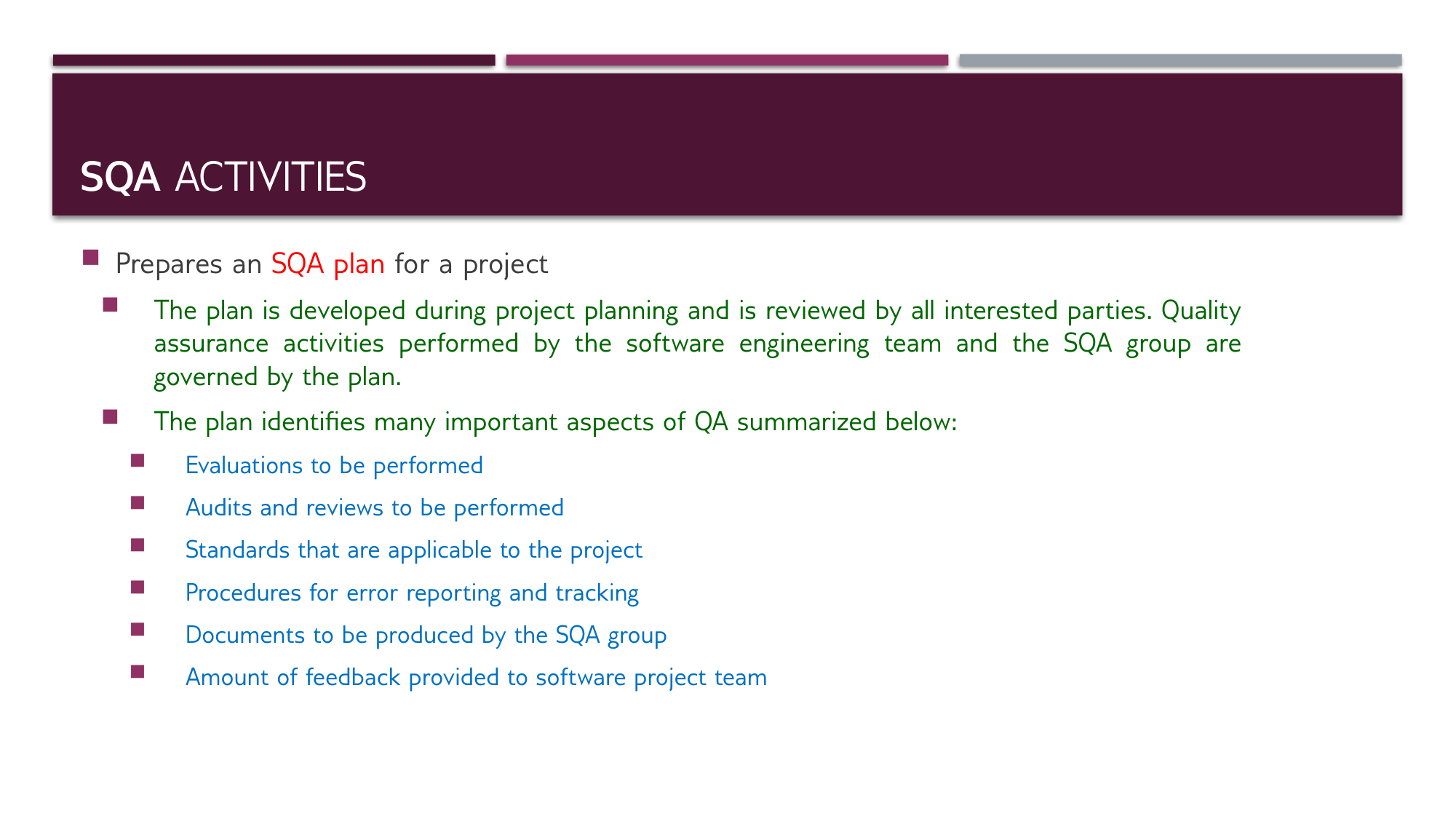

# SQA Activities
Prepares an SQA plan for a project
The plan is developed during project planning and is reviewed by all interested parties. Quality assurance activities performed by the software engineering team and the SQA group are governed by the plan.
The plan identifies many important aspects of QA summarized below:
Evaluations to be performed
Audits and reviews to be performed
Standards that are applicable to the project
Procedures for error reporting and tracking
Documents to be produced by the SQA group
Amount of feedback provided to software project team